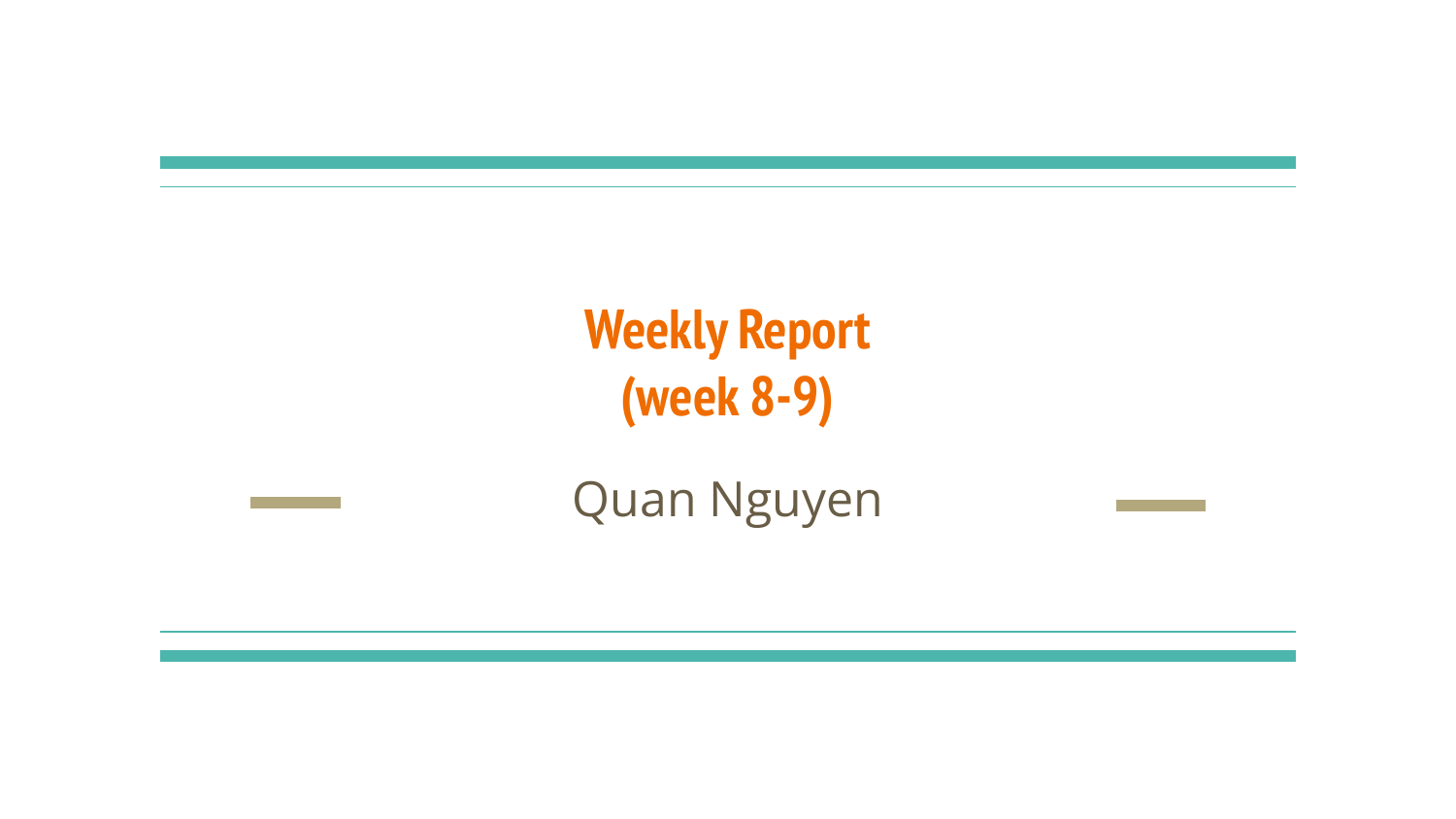

# Weekly Report
(week 8-9)
Quan Nguyen